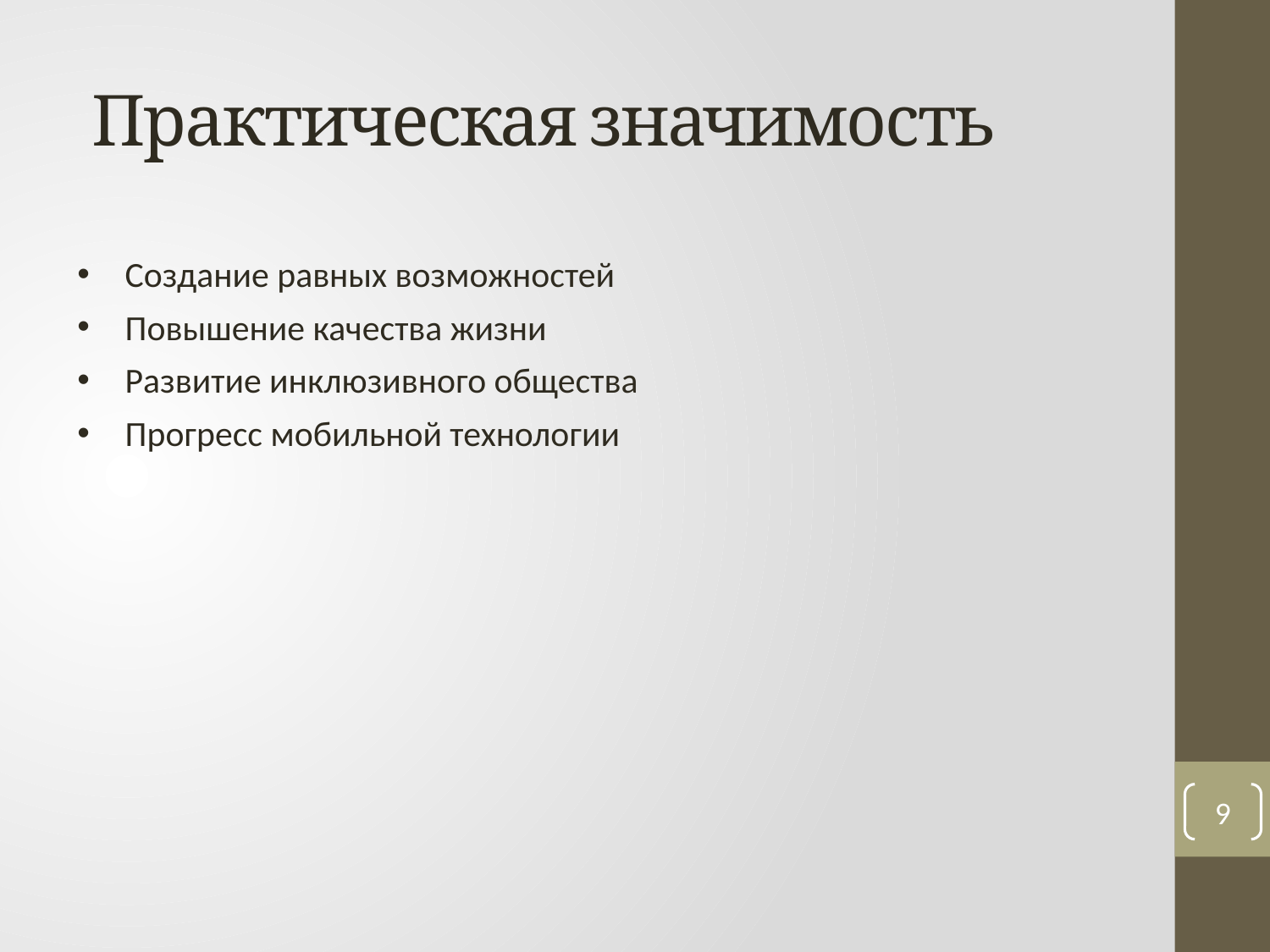

# Практическая значимость
Создание равных возможностей
Повышение качества жизни
Развитие инклюзивного общества
Прогресс мобильной технологии
9